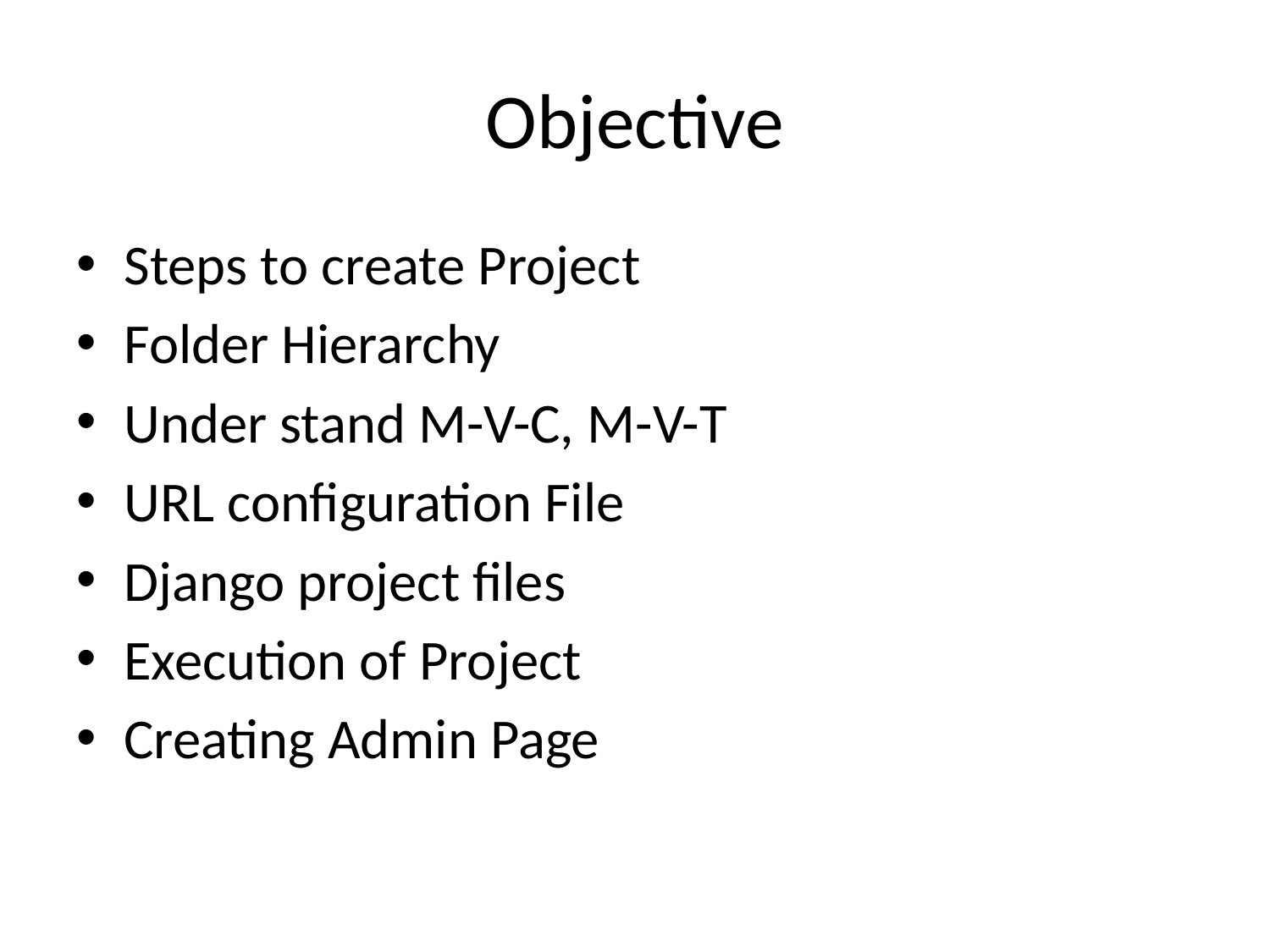

# Objective
Steps to create Project
Folder Hierarchy
Under stand M-V-C, M-V-T
URL configuration File
Django project files
Execution of Project
Creating Admin Page